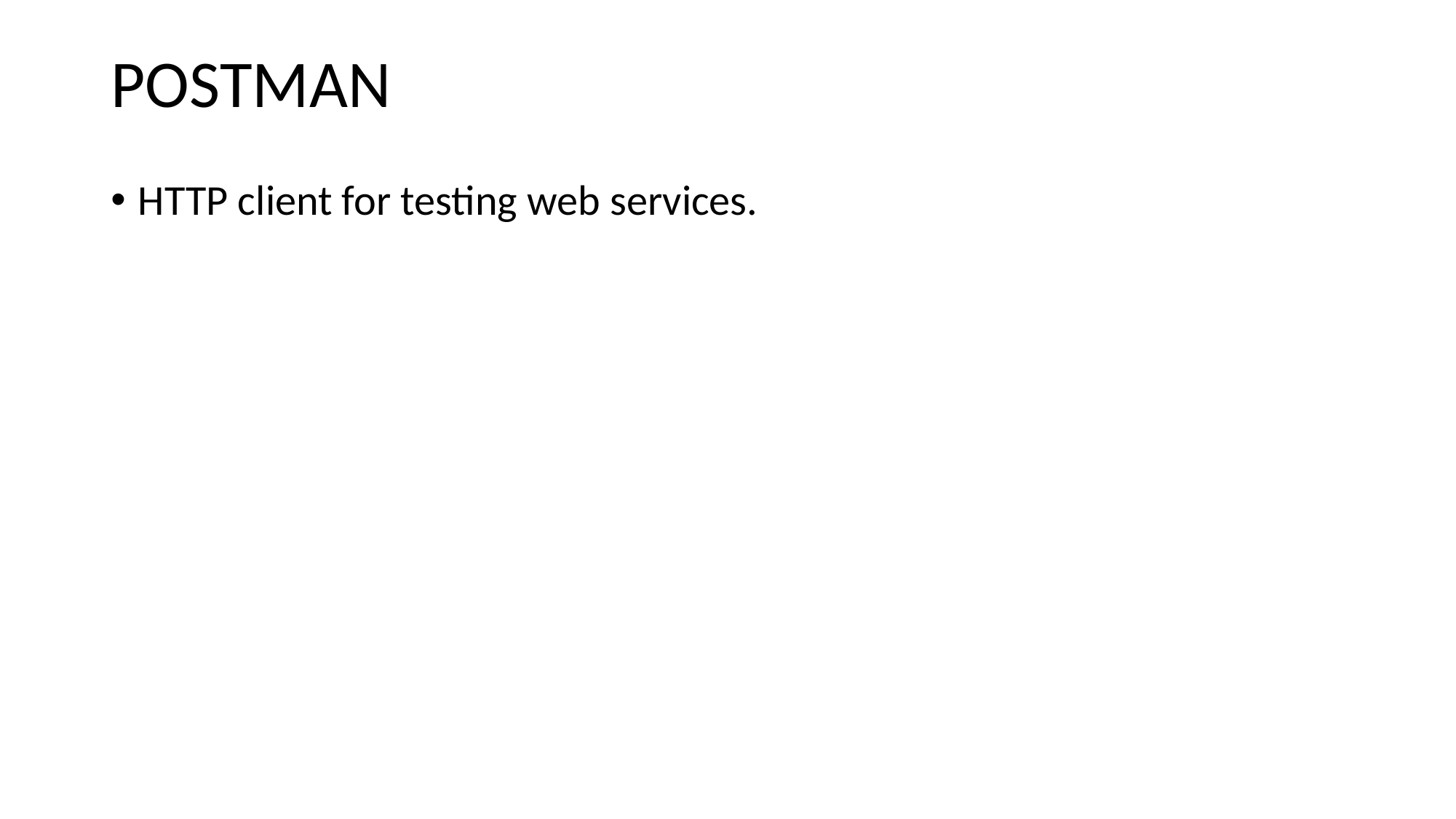

# POSTMAN
HTTP client for testing web services.